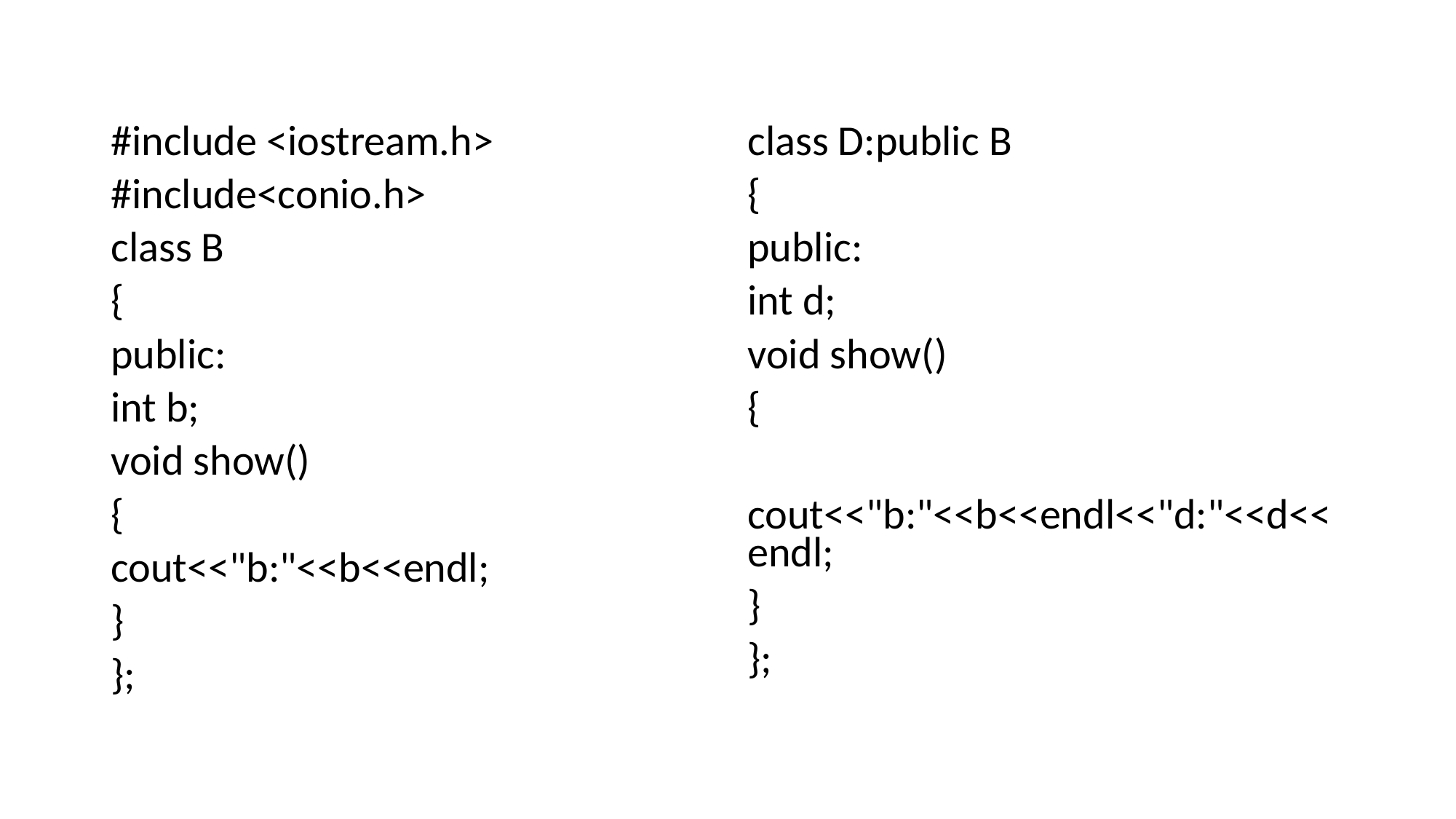

#
#include <iostream.h>
#include<conio.h>
class B
{
public:
int b;
void show()
{
cout<<"b:"<<b<<endl;
}
};
class D:public B
{
public:
int d;
void show()
{

cout<<"b:"<<b<<endl<<"d:"<<d<<endl;
}
};